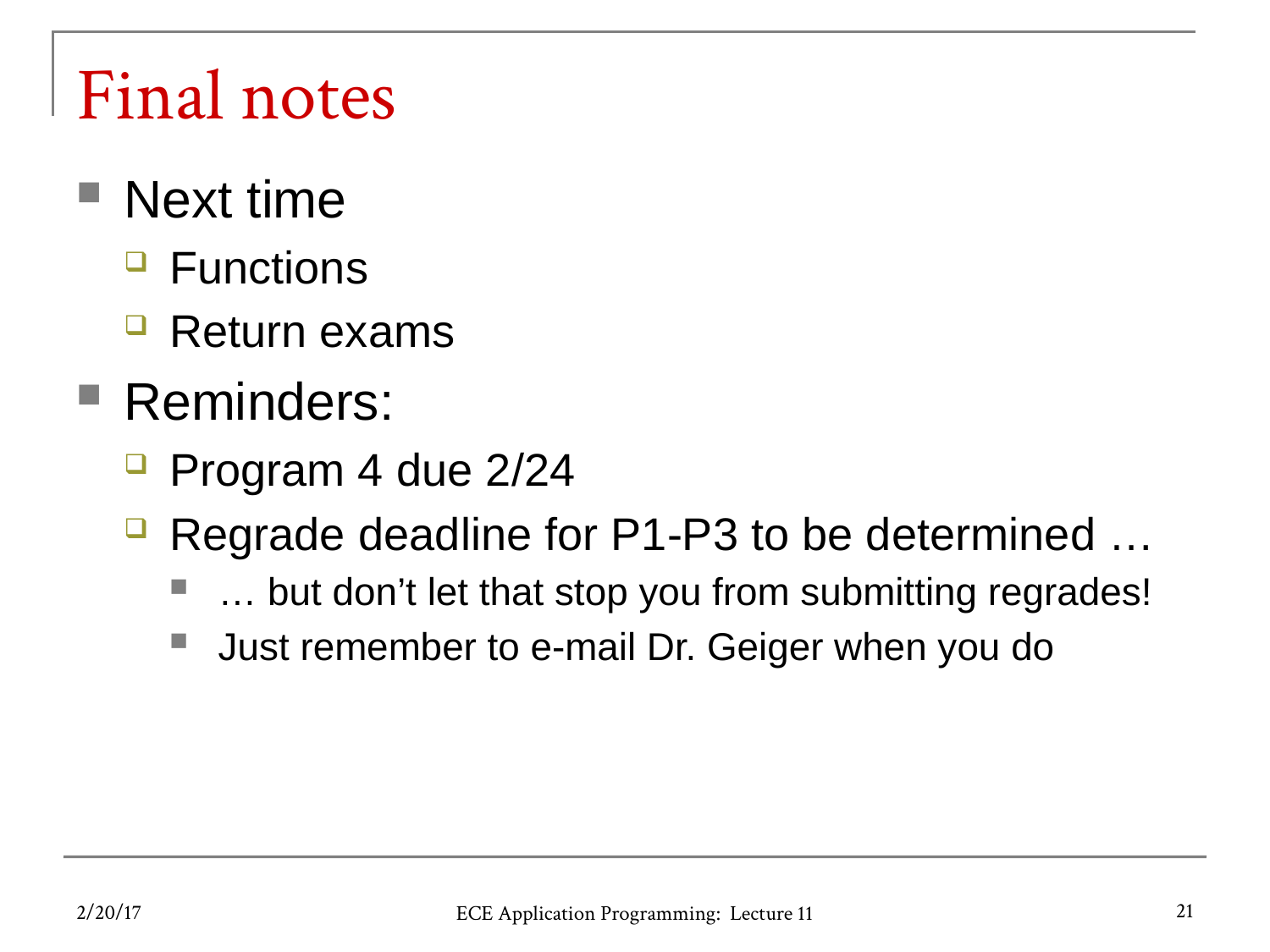

# Final notes
Next time
Functions
Return exams
Reminders:
Program 4 due 2/24
Regrade deadline for P1-P3 to be determined …
… but don’t let that stop you from submitting regrades!
Just remember to e-mail Dr. Geiger when you do
2/20/17
21
ECE Application Programming:  Lecture 11